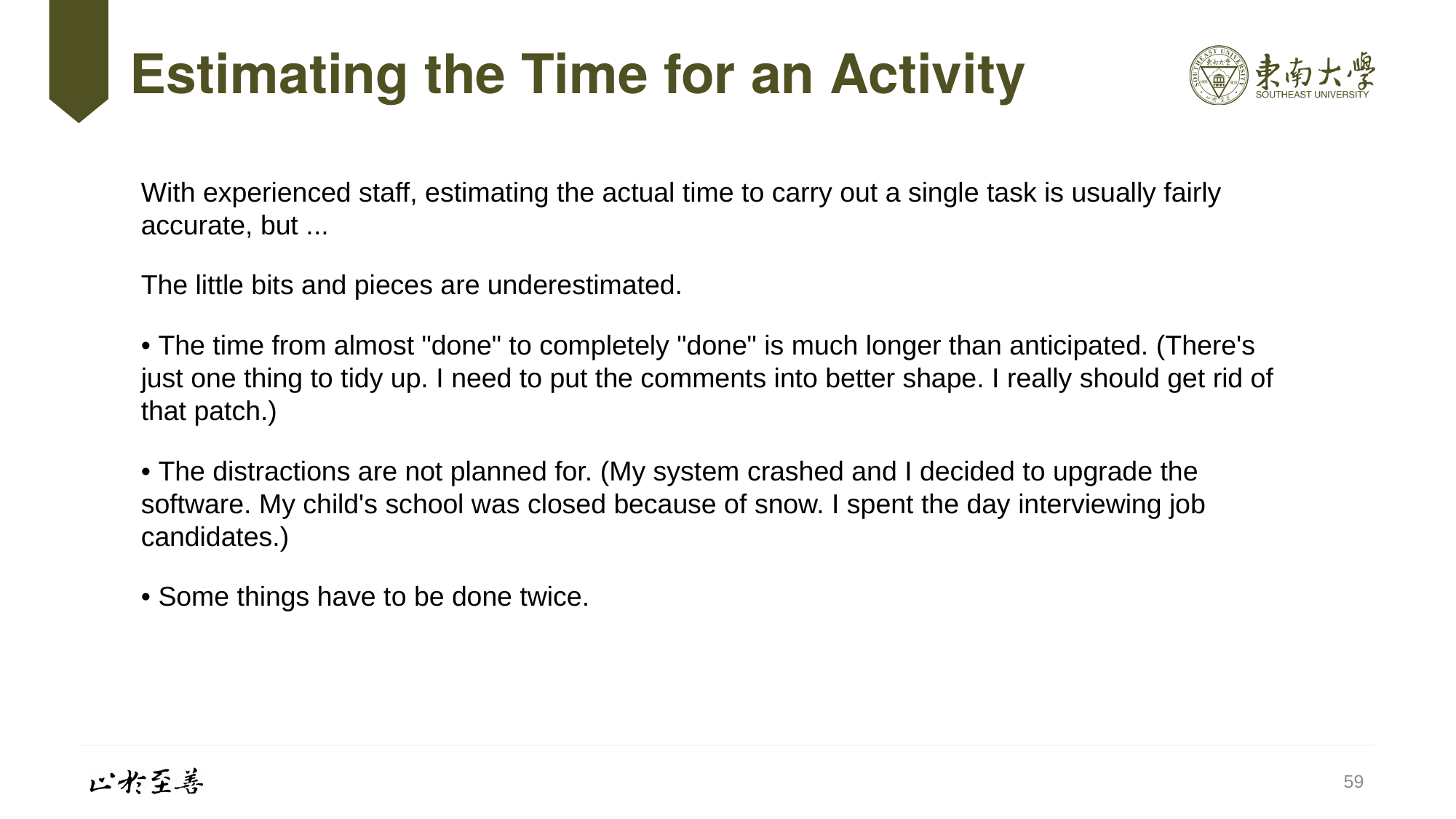

# Estimating the Time for an Activity
With experienced staff, estimating the actual time to carry out a single task is usually fairly accurate, but ...
The little bits and pieces are underestimated.
• The time from almost "done" to completely "done" is much longer than anticipated. (There's just one thing to tidy up. I need to put the comments into better shape. I really should get rid of that patch.)
• The distractions are not planned for. (My system crashed and I decided to upgrade the software. My child's school was closed because of snow. I spent the day interviewing job candidates.)
• Some things have to be done twice.
59